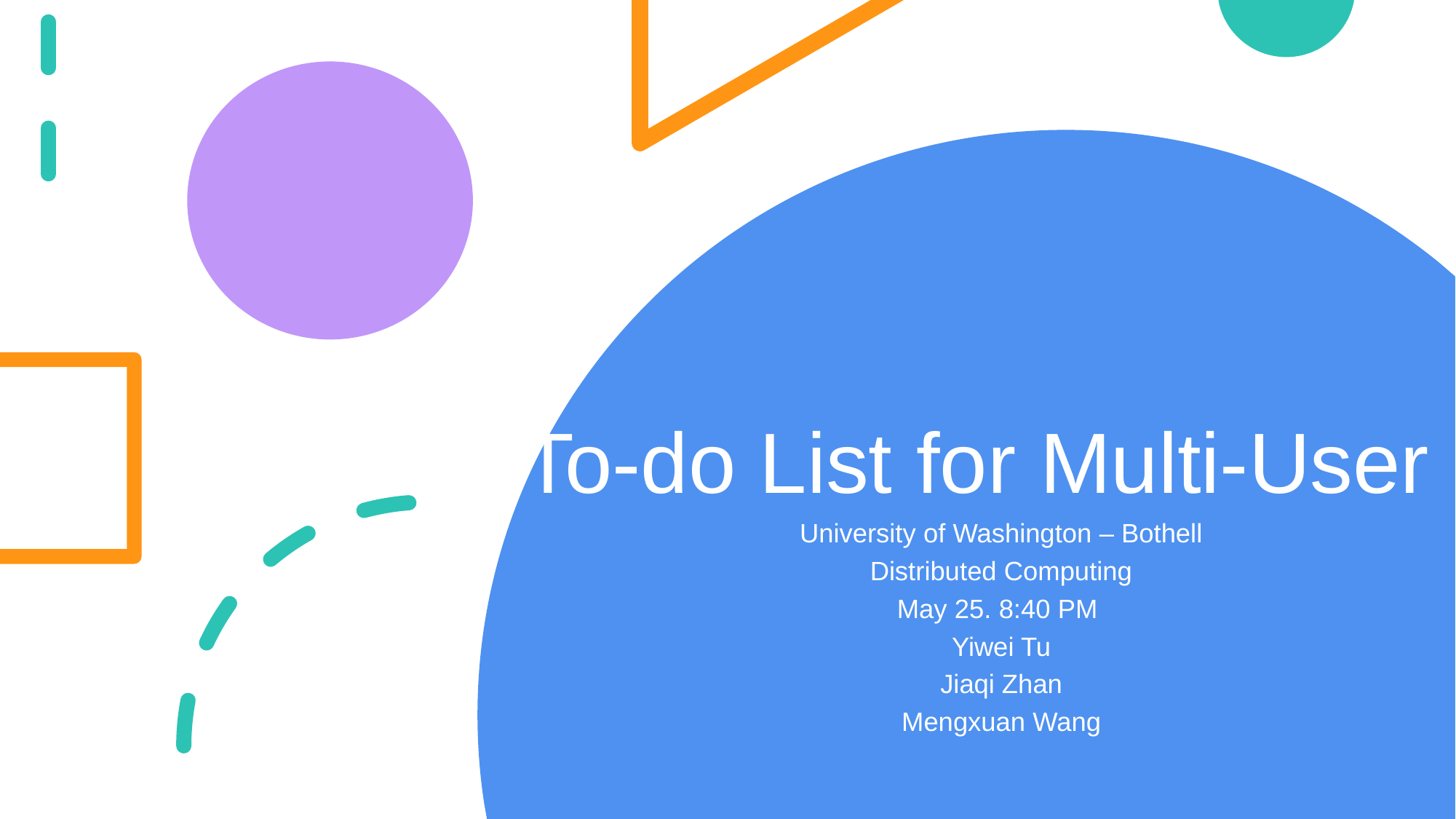

# To-do List for Multi-User
University of Washington – Bothell
Distributed Computing
May 25. 8:40 PM
Yiwei Tu
Jiaqi Zhan
Mengxuan Wang